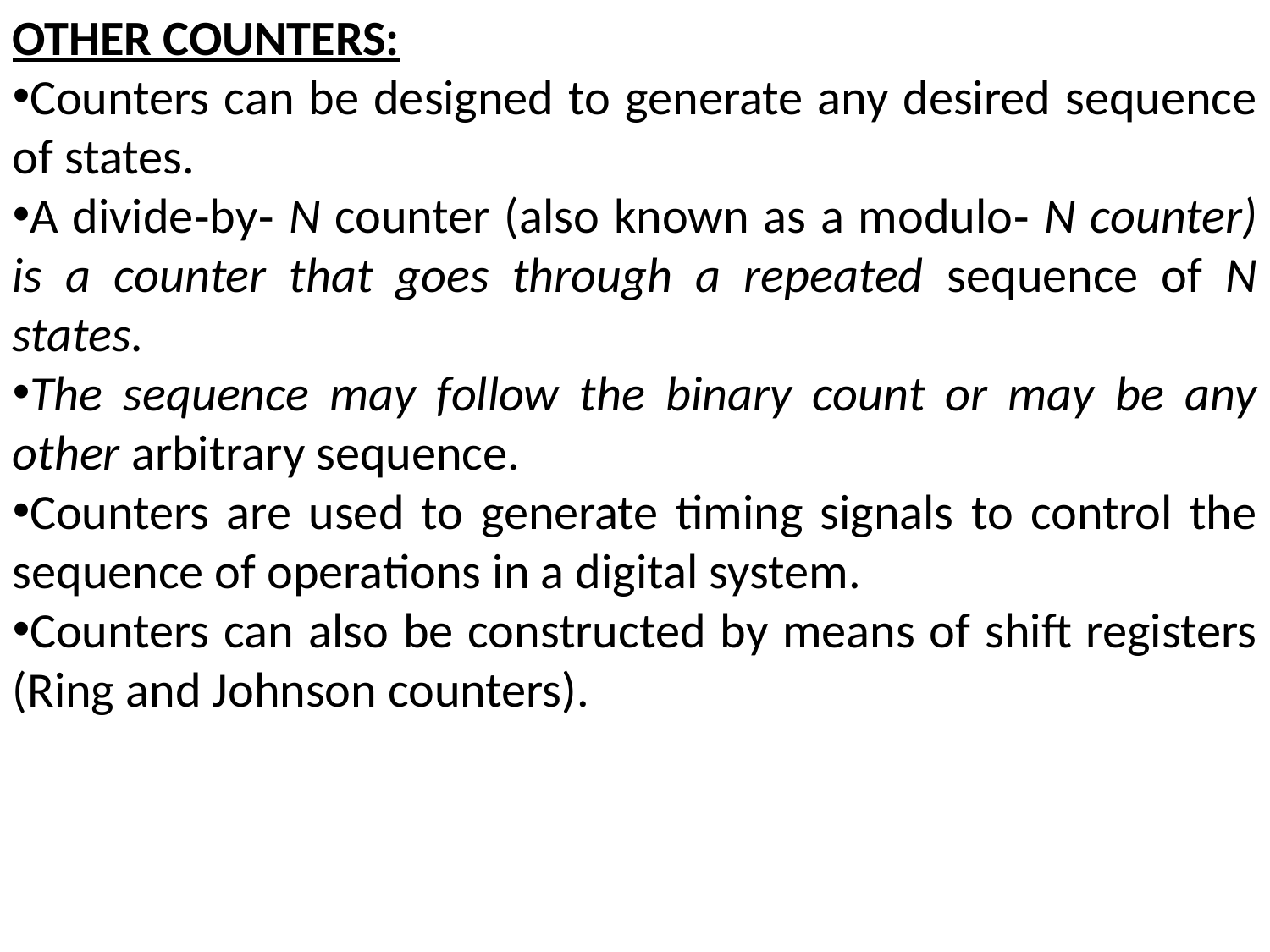

OTHER COUNTERS:
Counters can be designed to generate any desired sequence of states.
A divide‐by‐ N counter (also known as a modulo‐ N counter) is a counter that goes through a repeated sequence of N states.
The sequence may follow the binary count or may be any other arbitrary sequence.
Counters are used to generate timing signals to control the sequence of operations in a digital system.
Counters can also be constructed by means of shift registers (Ring and Johnson counters).